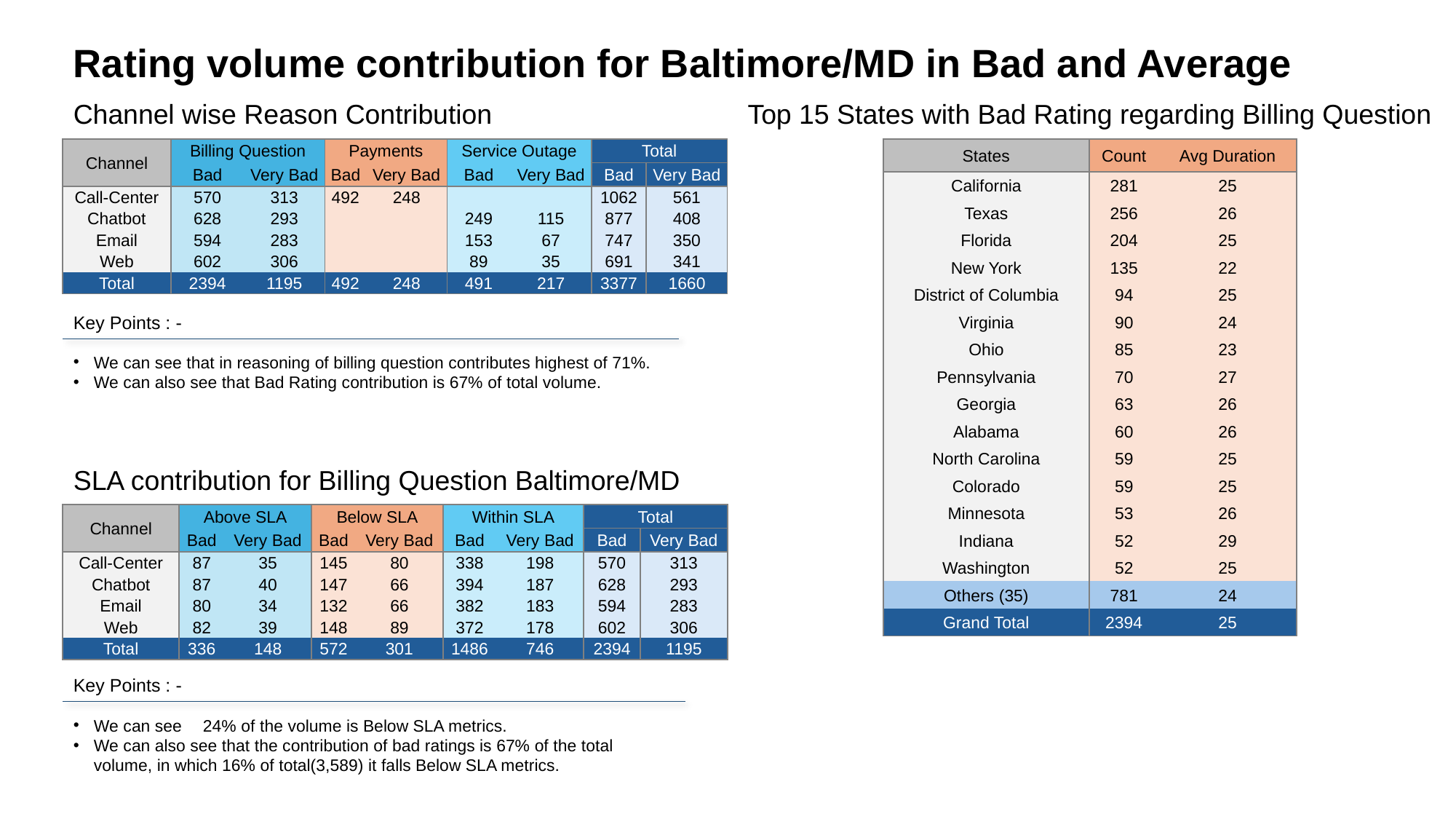

Rating volume contribution for Baltimore/MD in Bad and Average
Channel wise Reason Contribution
Top 15 States with Bad Rating regarding Billing Question
| Channel | Billing Question |  | Payments |  | Service Outage |  | Total |  |
| --- | --- | --- | --- | --- | --- | --- | --- | --- |
|  | Bad | Very Bad | Bad | Very Bad | Bad | Very Bad | Bad | Very Bad |
| Call-Center | 570 | 313 | 492 | 248 |  |  | 1062 | 561 |
| Chatbot | 628 | 293 |  |  | 249 | 115 | 877 | 408 |
| Email | 594 | 283 |  |  | 153 | 67 | 747 | 350 |
| Web | 602 | 306 |  |  | 89 | 35 | 691 | 341 |
| Total | 2394 | 1195 | 492 | 248 | 491 | 217 | 3377 | 1660 |
| States | Count | Avg Duration |
| --- | --- | --- |
| California | 281 | 25 |
| Texas | 256 | 26 |
| Florida | 204 | 25 |
| New York | 135 | 22 |
| District of Columbia | 94 | 25 |
| Virginia | 90 | 24 |
| Ohio | 85 | 23 |
| Pennsylvania | 70 | 27 |
| Georgia | 63 | 26 |
| Alabama | 60 | 26 |
| North Carolina | 59 | 25 |
| Colorado | 59 | 25 |
| Minnesota | 53 | 26 |
| Indiana | 52 | 29 |
| Washington | 52 | 25 |
| Others (35) | 781 | 24 |
| Grand Total | 2394 | 25 |
Key Points : -
We can see that in reasoning of billing question contributes highest of 71%.
We can also see that Bad Rating contribution is 67% of total volume.
SLA contribution for Billing Question Baltimore/MD
| Channel | Above SLA |  | Below SLA |  | Within SLA |  | Total |  |
| --- | --- | --- | --- | --- | --- | --- | --- | --- |
|  | Bad | Very Bad | Bad | Very Bad | Bad | Very Bad | Bad | Very Bad |
| Call-Center | 87 | 35 | 145 | 80 | 338 | 198 | 570 | 313 |
| Chatbot | 87 | 40 | 147 | 66 | 394 | 187 | 628 | 293 |
| Email | 80 | 34 | 132 | 66 | 382 | 183 | 594 | 283 |
| Web | 82 | 39 | 148 | 89 | 372 | 178 | 602 | 306 |
| Total | 336 | 148 | 572 | 301 | 1486 | 746 | 2394 | 1195 |
Key Points : -
We can see 	24% of the volume is Below SLA metrics.
We can also see that the contribution of bad ratings is 67% of the total volume, in which 16% of total(3,589) it falls Below SLA metrics.